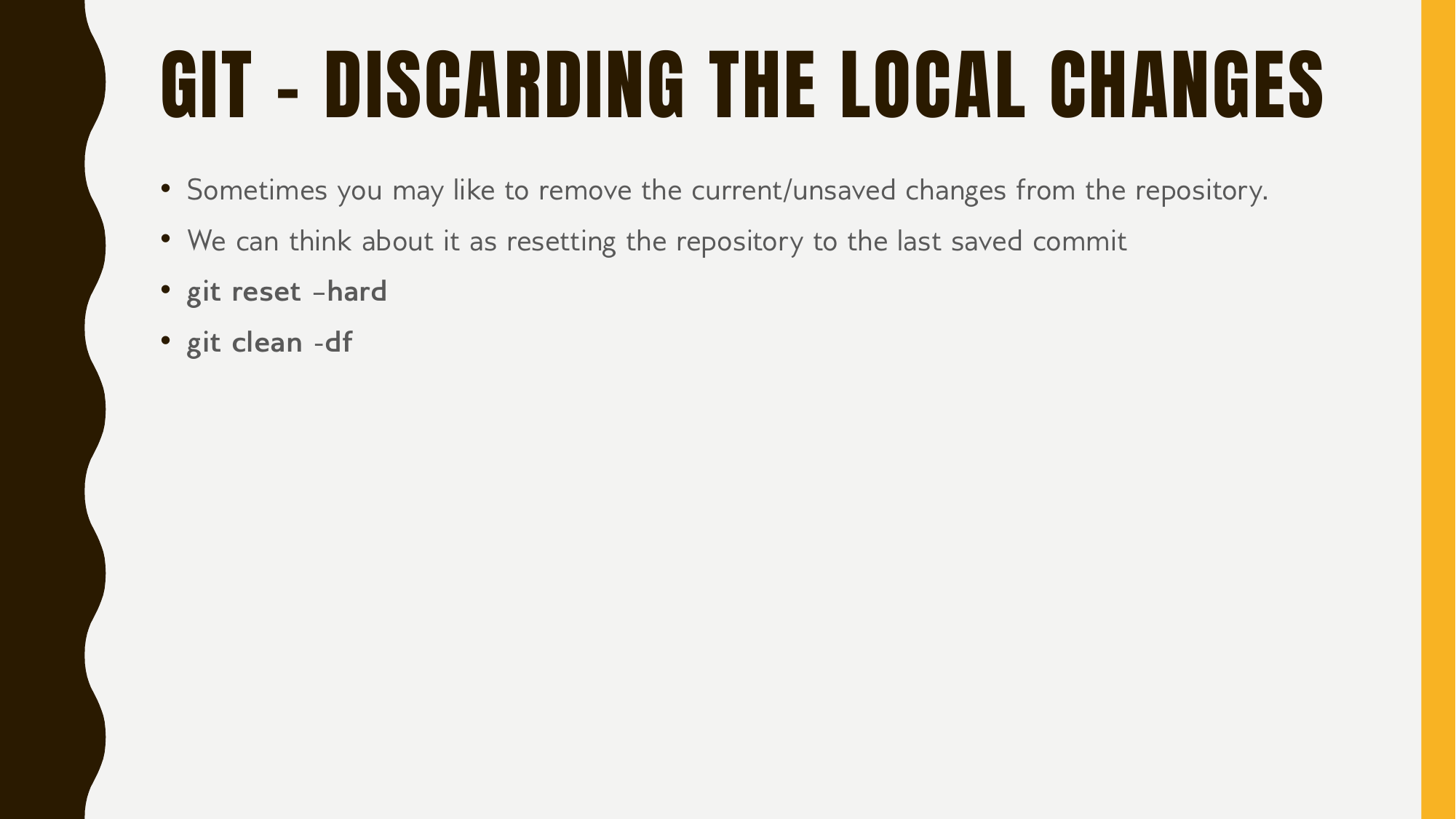

# Git – Discarding the local changes
Sometimes you may like to remove the current/unsaved changes from the repository.
We can think about it as resetting the repository to the last saved commit
git reset –hard
git clean -df